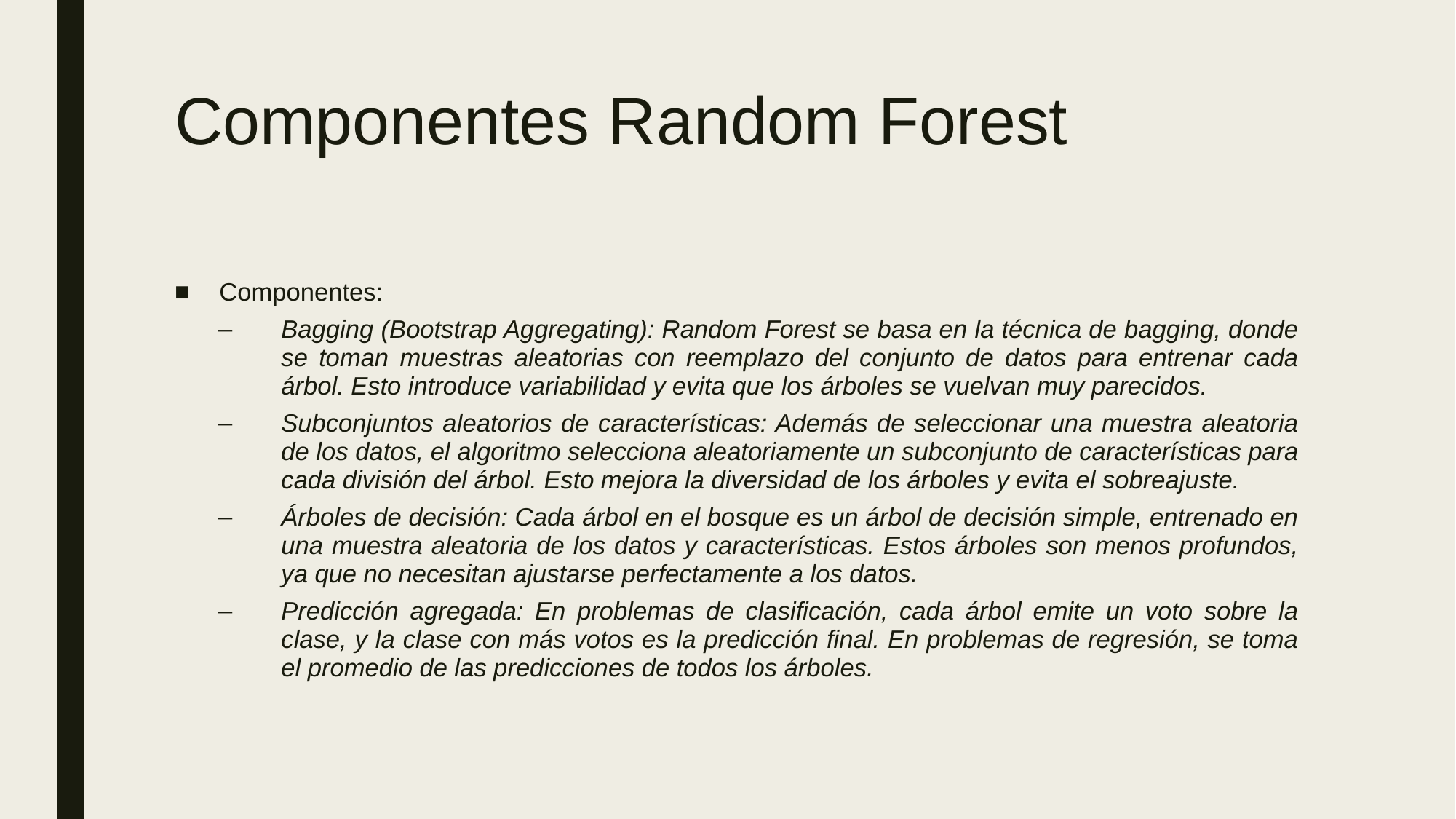

# Componentes Random Forest
Componentes:
Bagging (Bootstrap Aggregating): Random Forest se basa en la técnica de bagging, donde se toman muestras aleatorias con reemplazo del conjunto de datos para entrenar cada árbol. Esto introduce variabilidad y evita que los árboles se vuelvan muy parecidos.
Subconjuntos aleatorios de características: Además de seleccionar una muestra aleatoria de los datos, el algoritmo selecciona aleatoriamente un subconjunto de características para cada división del árbol. Esto mejora la diversidad de los árboles y evita el sobreajuste.
Árboles de decisión: Cada árbol en el bosque es un árbol de decisión simple, entrenado en una muestra aleatoria de los datos y características. Estos árboles son menos profundos, ya que no necesitan ajustarse perfectamente a los datos.
Predicción agregada: En problemas de clasificación, cada árbol emite un voto sobre la clase, y la clase con más votos es la predicción final. En problemas de regresión, se toma el promedio de las predicciones de todos los árboles.